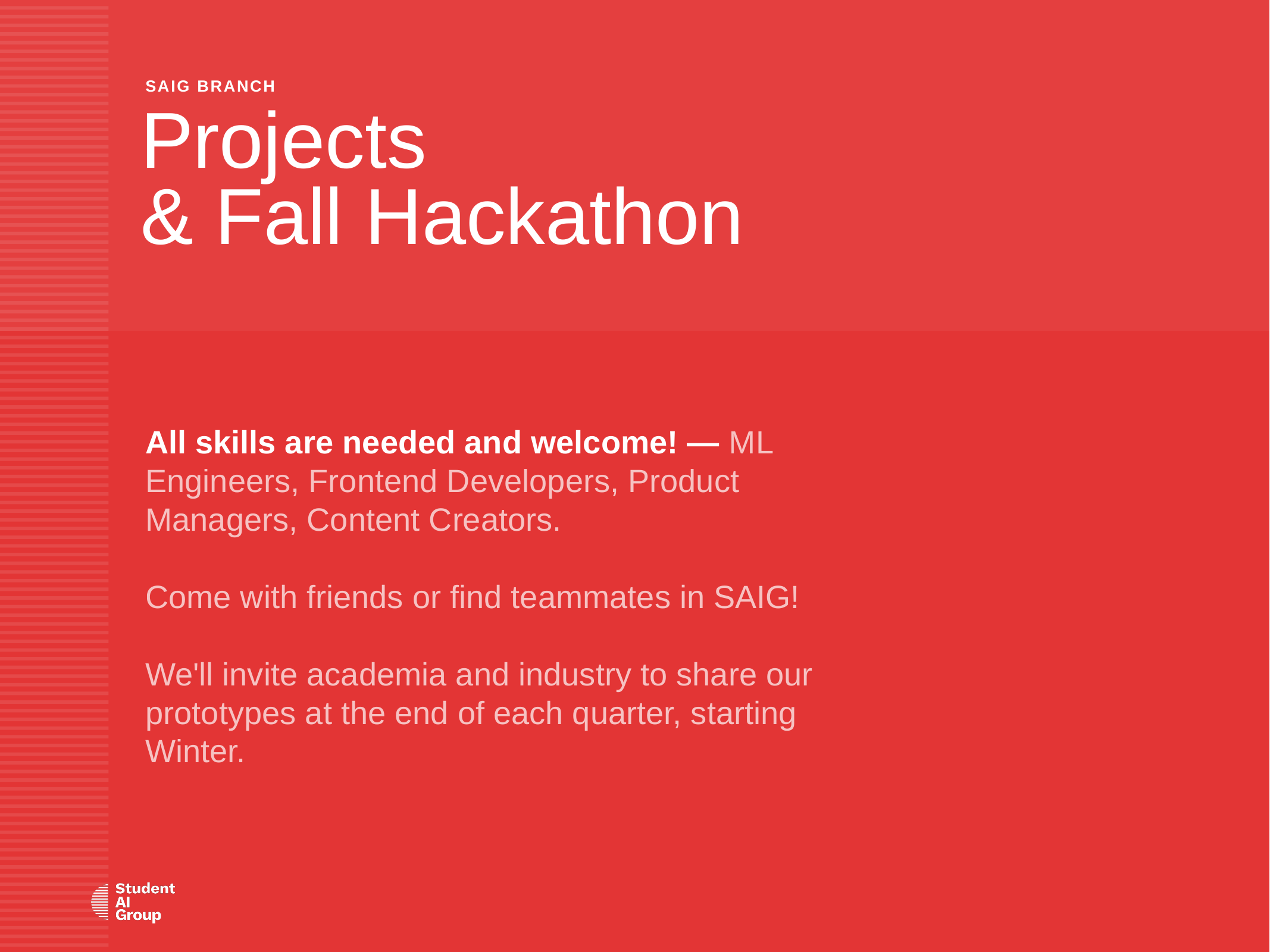

SAIG BRANCH
Projects
& Fall Hackathon
All skills are needed and welcome! — ML Engineers, Frontend Developers, Product Managers, Content Creators.

Come with friends or find teammates in SAIG!

We'll invite academia and industry to share our prototypes at the end of each quarter, starting Winter.